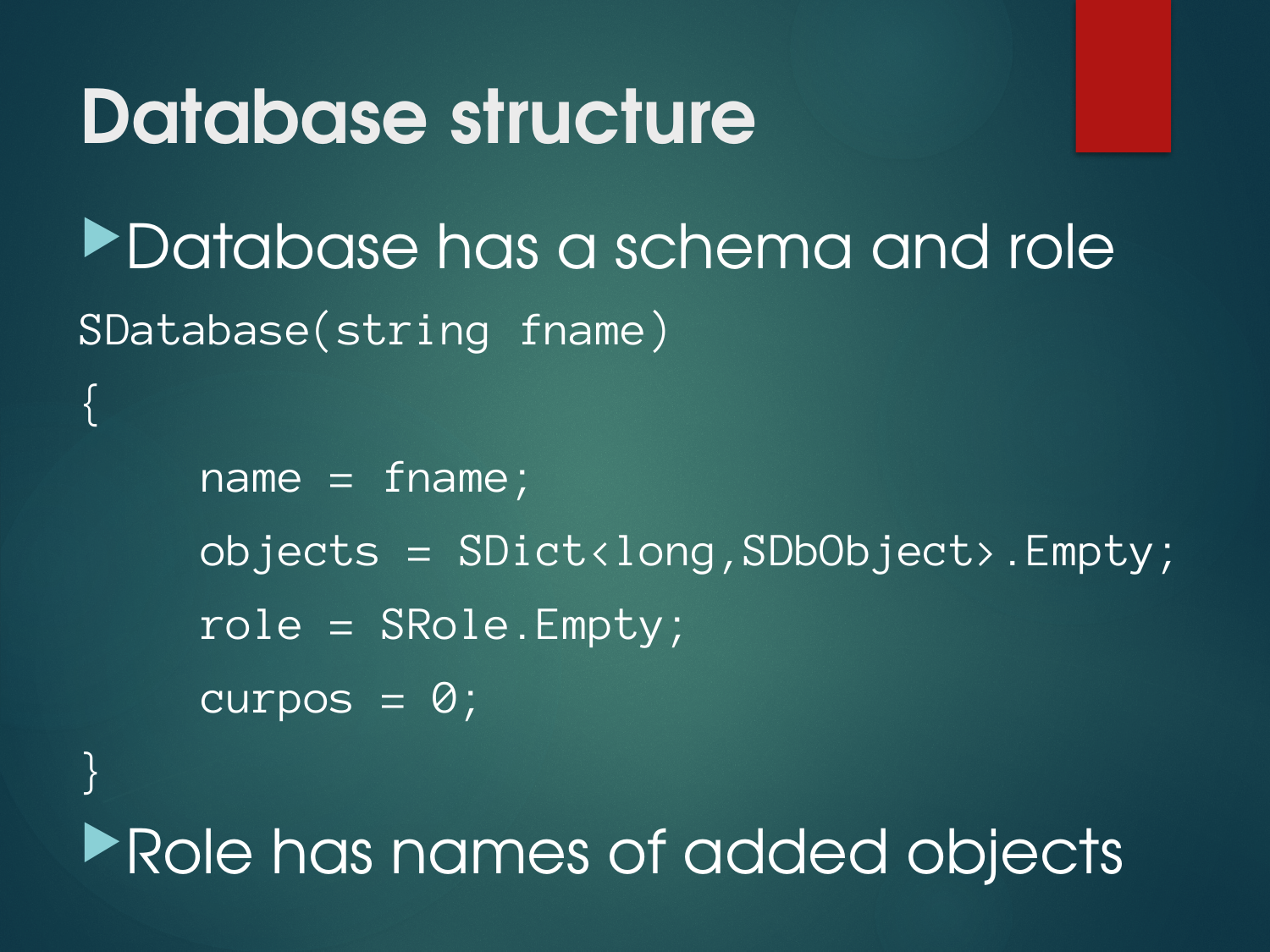

# Database structure
Database has a schema and role
SDatabase(string fname)
{
	name = fname;
	objects = SDict<long,SDbObject>.Empty;
	role = SRole.Empty;
	curpos = 0;
}
Role has names of added objects